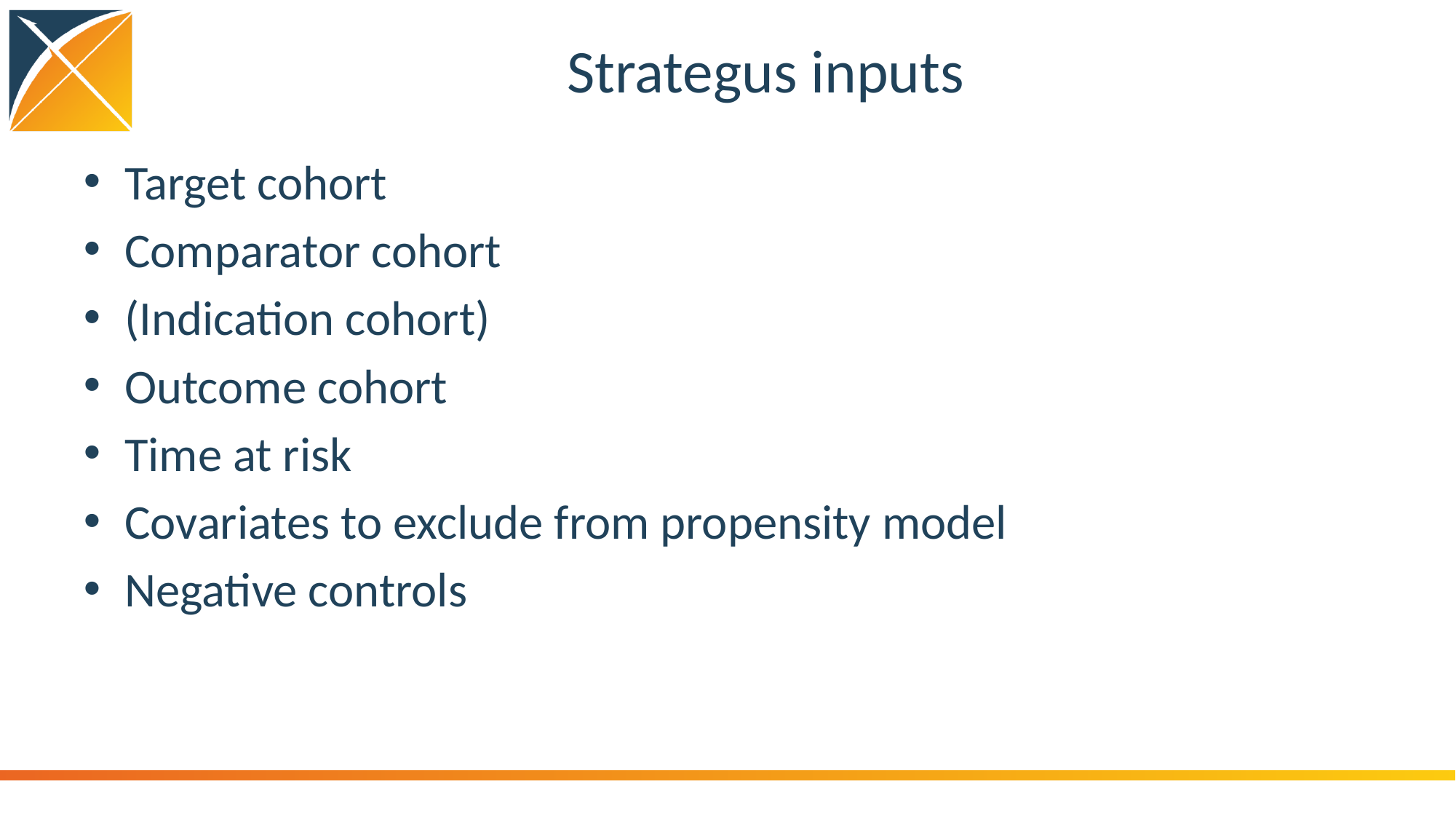

# Strategus inputs
Target cohort
Comparator cohort
(Indication cohort)
Outcome cohort
Time at risk
Covariates to exclude from propensity model
Negative controls